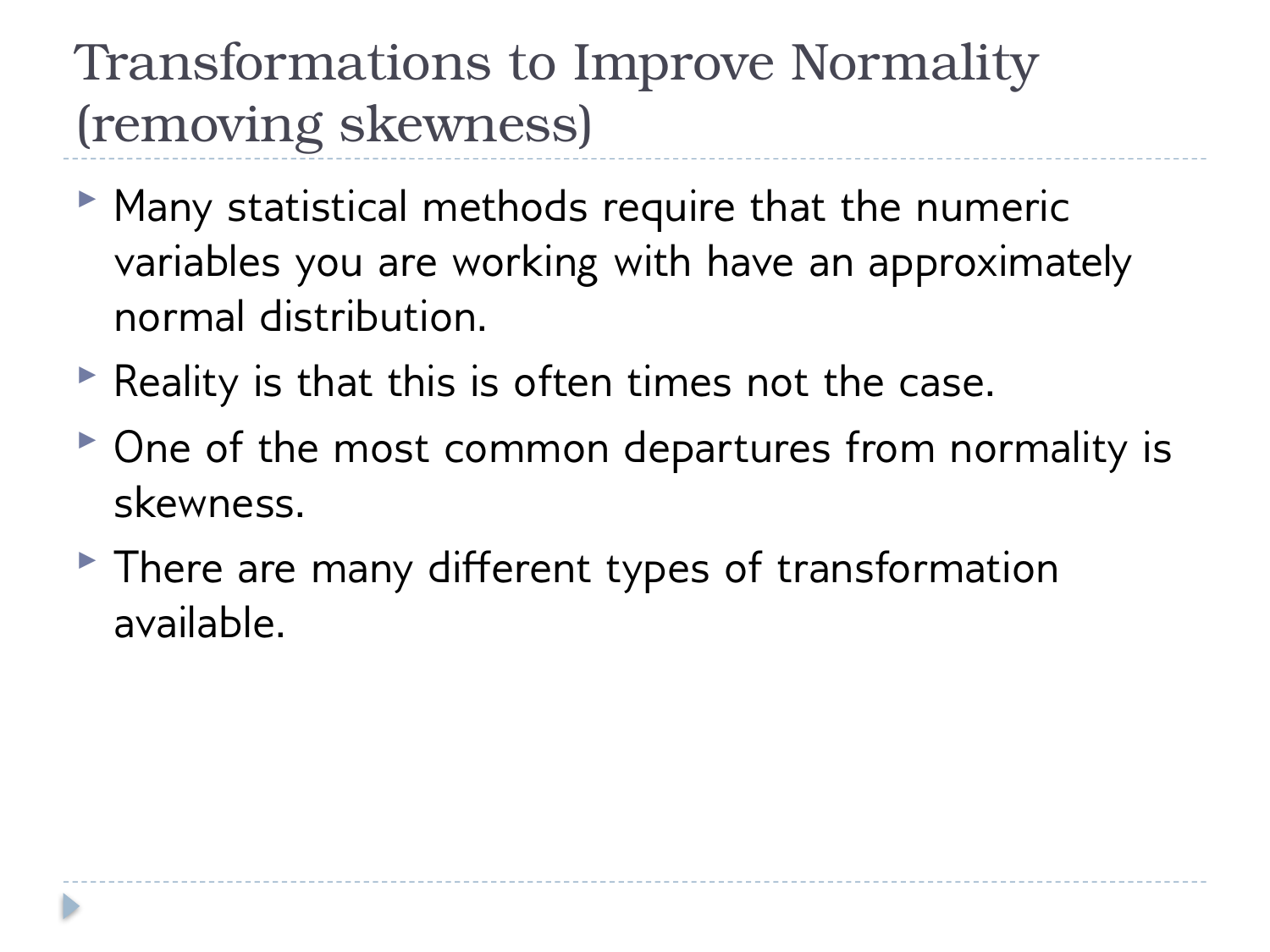

# Transformations to Improve Normality (removing skewness)
Many statistical methods require that the numeric variables you are working with have an approximately normal distribution.
Reality is that this is often times not the case.
One of the most common departures from normality is skewness.
There are many different types of transformation available.